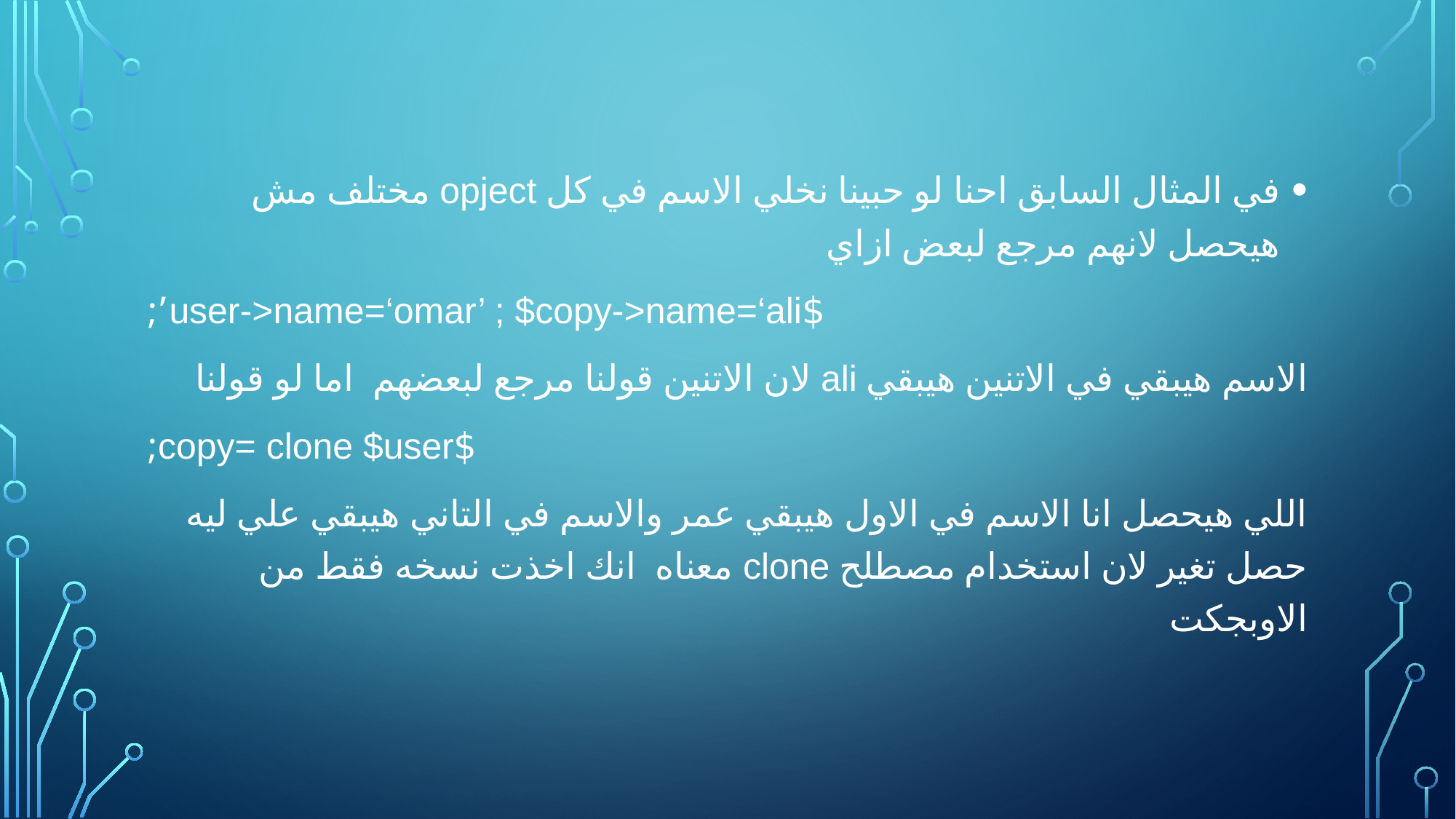

في المثال السابق احنا لو حبينا نخلي الاسم في كل opject مختلف مش هيحصل لانهم مرجع لبعض ازاي
$user->name=‘omar’ ; $copy->name=‘ali’;
الاسم هيبقي في الاتنين هيبقي ali لان الاتنين قولنا مرجع لبعضهم  اما لو قولنا
$copy= clone $user;
اللي هيحصل انا الاسم في الاول هيبقي عمر والاسم في التاني هيبقي علي ليه حصل تغير لان استخدام مصطلح clone معناه  انك اخذت نسخه فقط من الاوبجكت